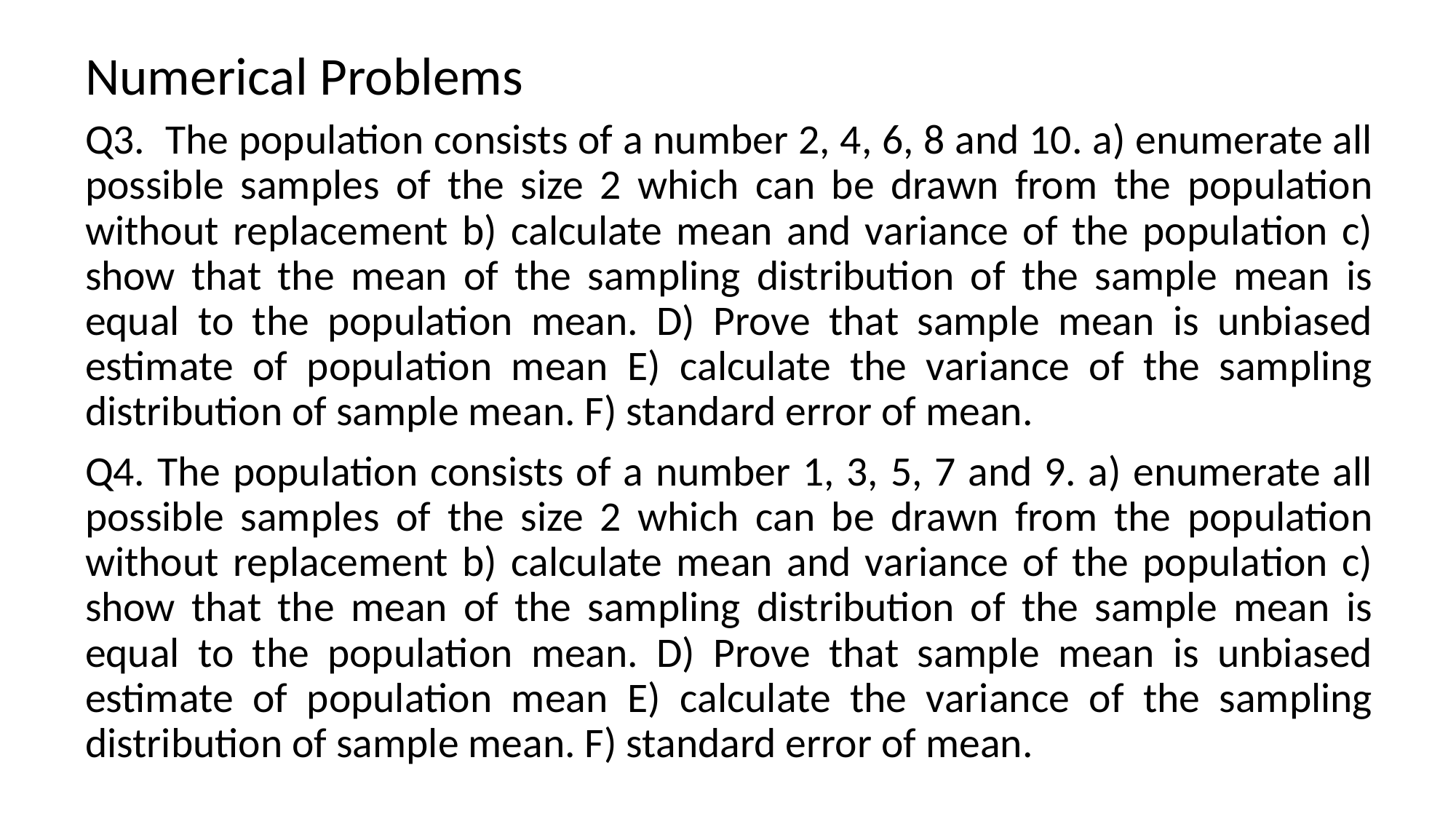

# Numerical Problems
Q3.  The population consists of a number 2, 4, 6, 8 and 10. a) enumerate all possible samples of the size 2 which can be drawn from the population without replacement b) calculate mean and variance of the population c) show that the mean of the sampling distribution of the sample mean is equal to the population mean. D) Prove that sample mean is unbiased estimate of population mean E) calculate the variance of the sampling distribution of sample mean. F) standard error of mean.
Q4. The population consists of a number 1, 3, 5, 7 and 9. a) enumerate all possible samples of the size 2 which can be drawn from the population without replacement b) calculate mean and variance of the population c) show that the mean of the sampling distribution of the sample mean is equal to the population mean. D) Prove that sample mean is unbiased estimate of population mean E) calculate the variance of the sampling distribution of sample mean. F) standard error of mean.